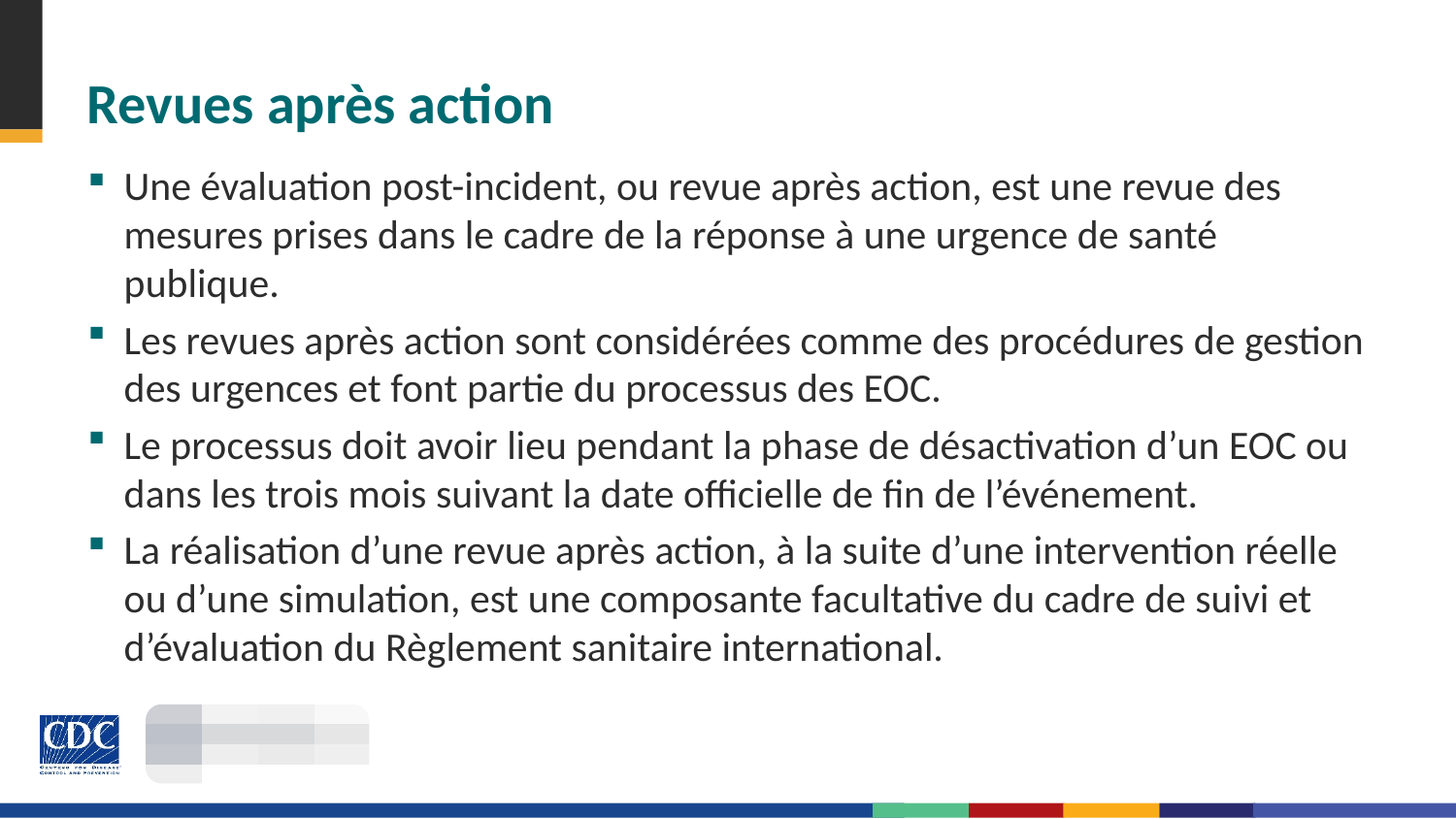

# Revues après action
Une évaluation post-incident, ou revue après action, est une revue des mesures prises dans le cadre de la réponse à une urgence de santé publique.
Les revues après action sont considérées comme des procédures de gestion des urgences et font partie du processus des EOC.
Le processus doit avoir lieu pendant la phase de désactivation d’un EOC ou dans les trois mois suivant la date officielle de fin de l’événement.
La réalisation d’une revue après action, à la suite d’une intervention réelle ou d’une simulation, est une composante facultative du cadre de suivi et d’évaluation du Règlement sanitaire international.